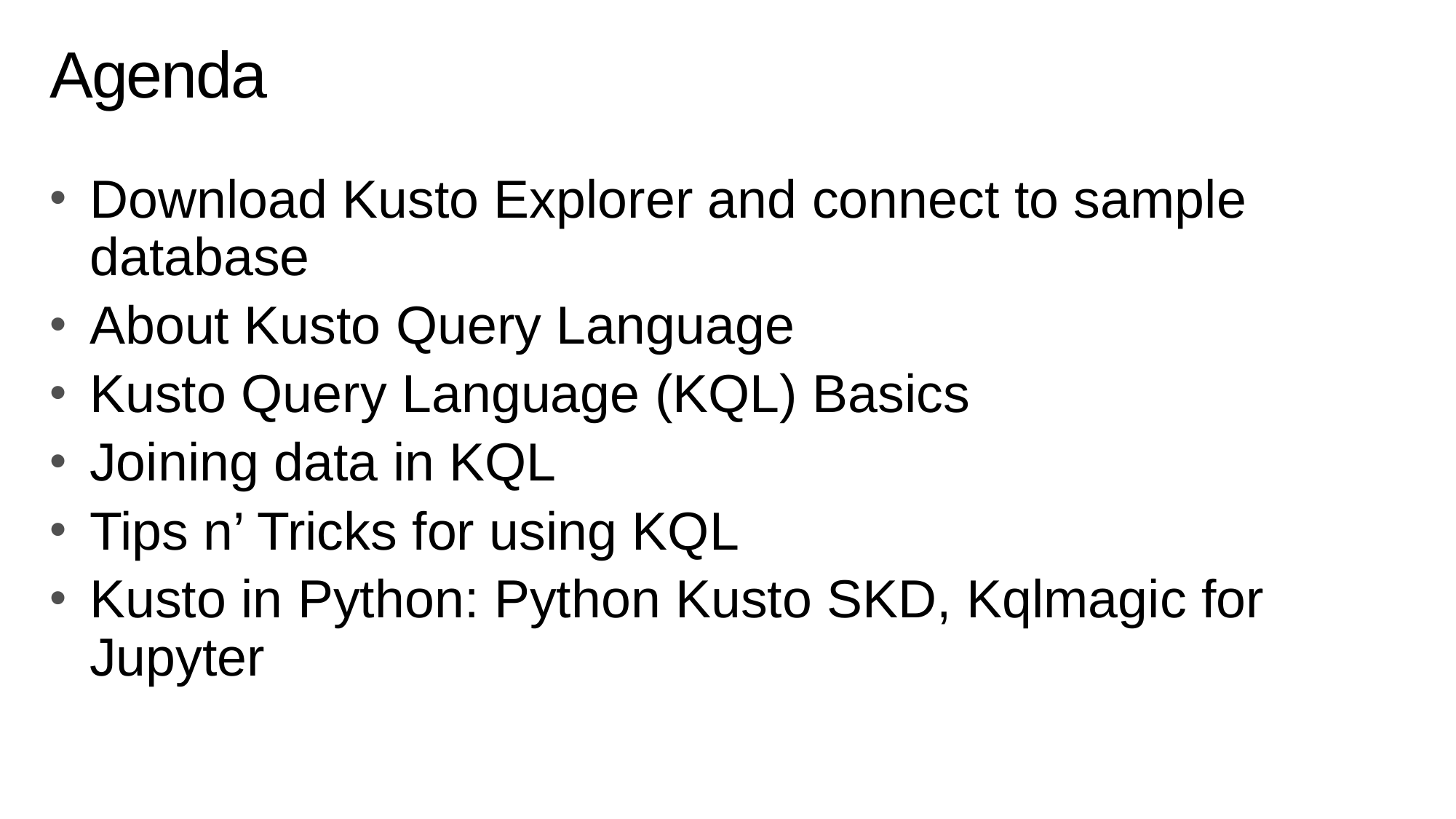

# Agenda
Download Kusto Explorer and connect to sample database
About Kusto Query Language
Kusto Query Language (KQL) Basics
Joining data in KQL
Tips n’ Tricks for using KQL
Kusto in Python: Python Kusto SKD, Kqlmagic for Jupyter